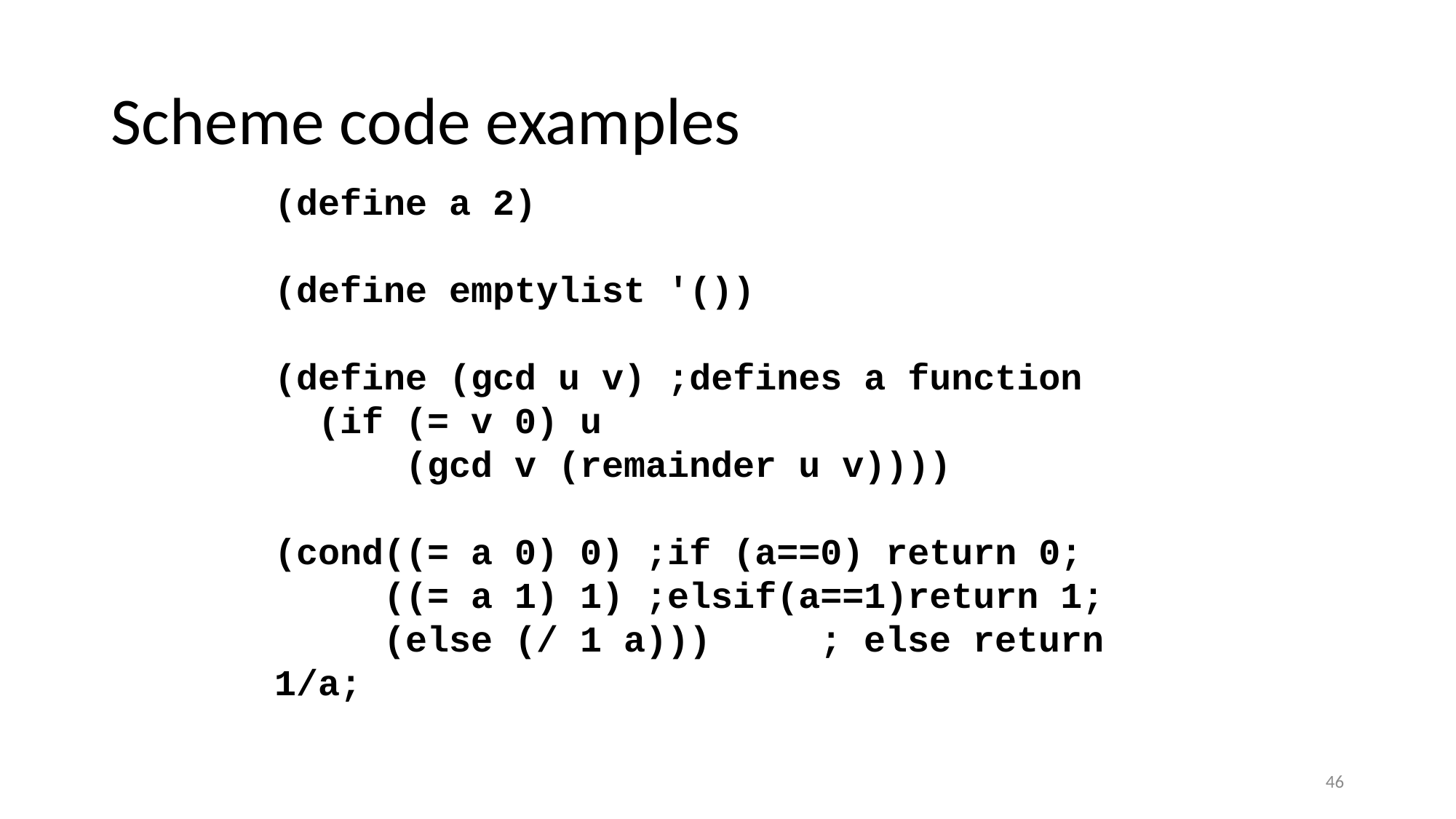

# Scheme code examples
(define a 2)

(define emptylist '())

(define (gcd u v) ;defines a function
  (if (= v 0) u
      (gcd v (remainder u v))))

(cond((= a 0) 0) ;if (a==0) return 0;
	((= a 1) 1) ;elsif(a==1)return 1;
	(else (/ 1 a)))	; else return 1/a;
46